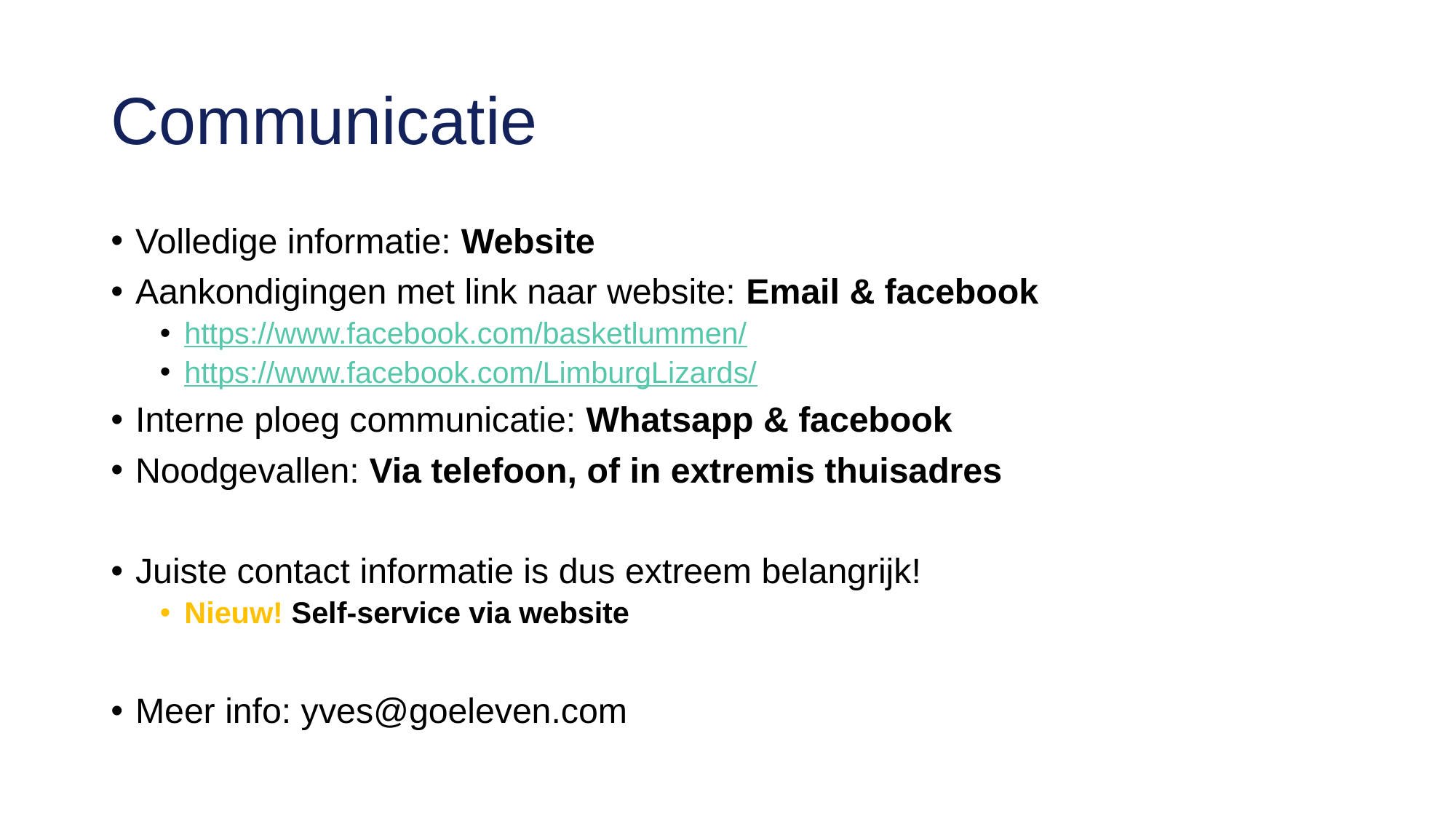

# Communicatie
Volledige informatie: Website
Aankondigingen met link naar website: Email & facebook
https://www.facebook.com/basketlummen/
https://www.facebook.com/LimburgLizards/
Interne ploeg communicatie: Whatsapp & facebook
Noodgevallen: Via telefoon, of in extremis thuisadres

Juiste contact informatie is dus extreem belangrijk!
Nieuw! Self-service via website

Meer info: yves@goeleven.com